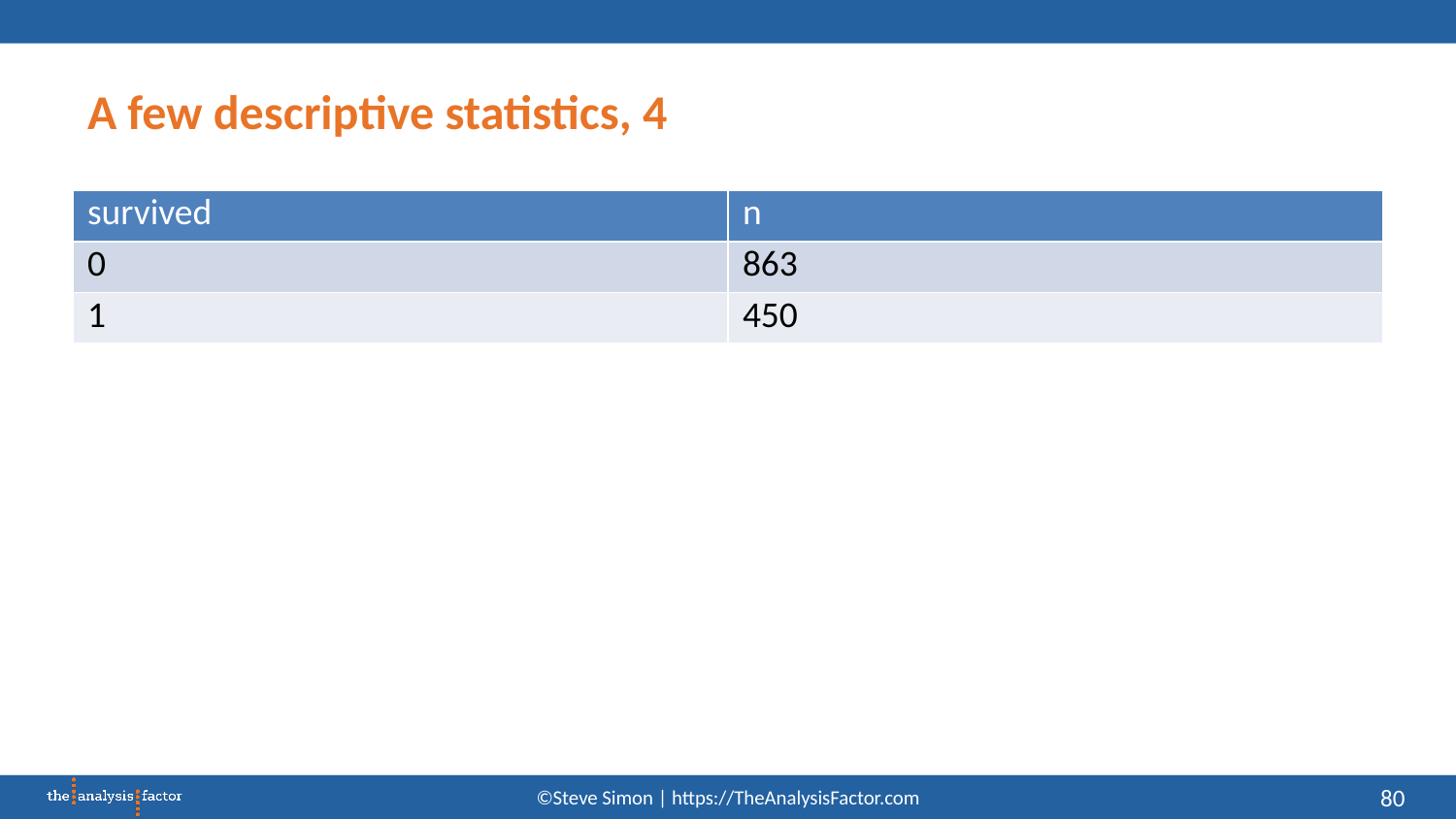

# A few descriptive statistics, 4
| survived | n |
| --- | --- |
| 0 | 863 |
| 1 | 450 |
80
©Steve Simon | https://TheAnalysisFactor.com